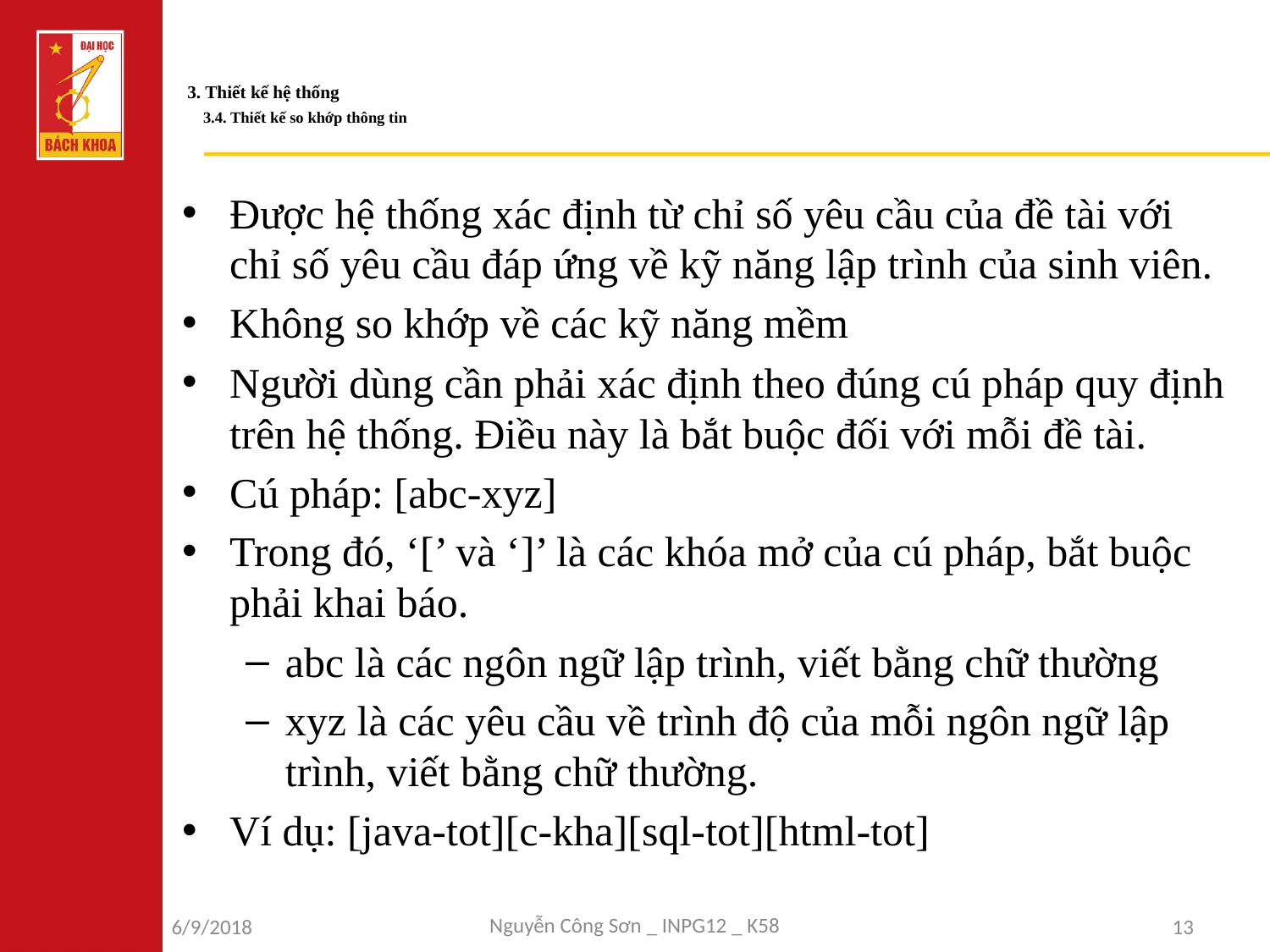

# 3. Thiết kế hệ thống 3.4. Thiết kế so khớp thông tin
Được hệ thống xác định từ chỉ số yêu cầu của đề tài với chỉ số yêu cầu đáp ứng về kỹ năng lập trình của sinh viên.
Không so khớp về các kỹ năng mềm
Người dùng cần phải xác định theo đúng cú pháp quy định trên hệ thống. Điều này là bắt buộc đối với mỗi đề tài.
Cú pháp: [abc-xyz]
Trong đó, ‘[’ và ‘]’ là các khóa mở của cú pháp, bắt buộc phải khai báo.
abc là các ngôn ngữ lập trình, viết bằng chữ thường
xyz là các yêu cầu về trình độ của mỗi ngôn ngữ lập trình, viết bằng chữ thường.
Ví dụ: [java-tot][c-kha][sql-tot][html-tot]

Nguyễn Công Sơn _ INPG12 _ K58
6/9/2018
13